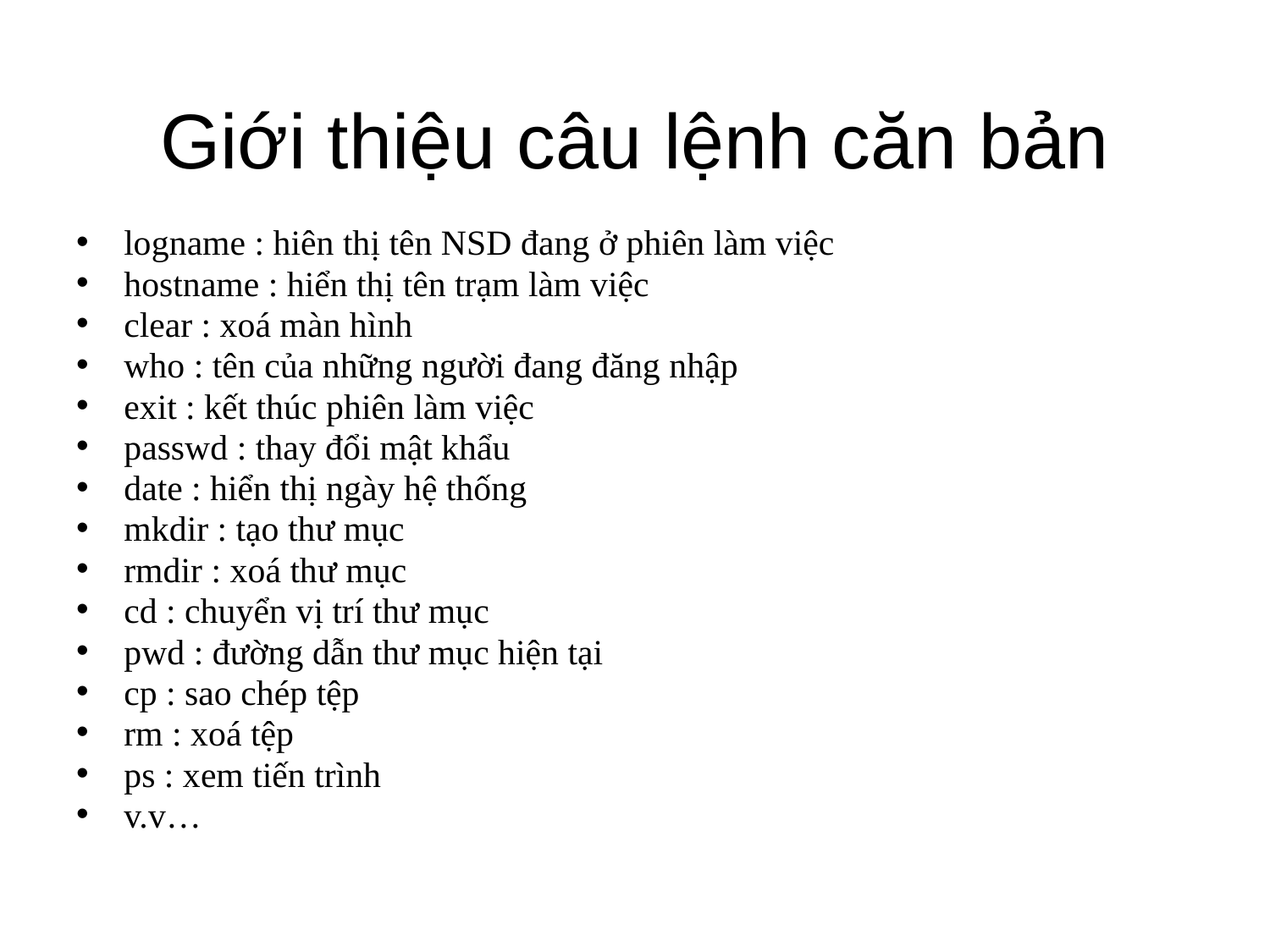

# Giới thiệu câu lệnh căn bản
logname : hiên thị tên NSD đang ở phiên làm việc
hostname : hiển thị tên trạm làm việc
clear : xoá màn hình
who : tên của những người đang đăng nhập
exit : kết thúc phiên làm việc
passwd : thay đổi mật khẩu
date : hiển thị ngày hệ thống
mkdir : tạo thư mục
rmdir : xoá thư mục
cd : chuyển vị trí thư mục
pwd : đường dẫn thư mục hiện tại
cp : sao chép tệp
rm : xoá tệp
ps : xem tiến trình
v.v…